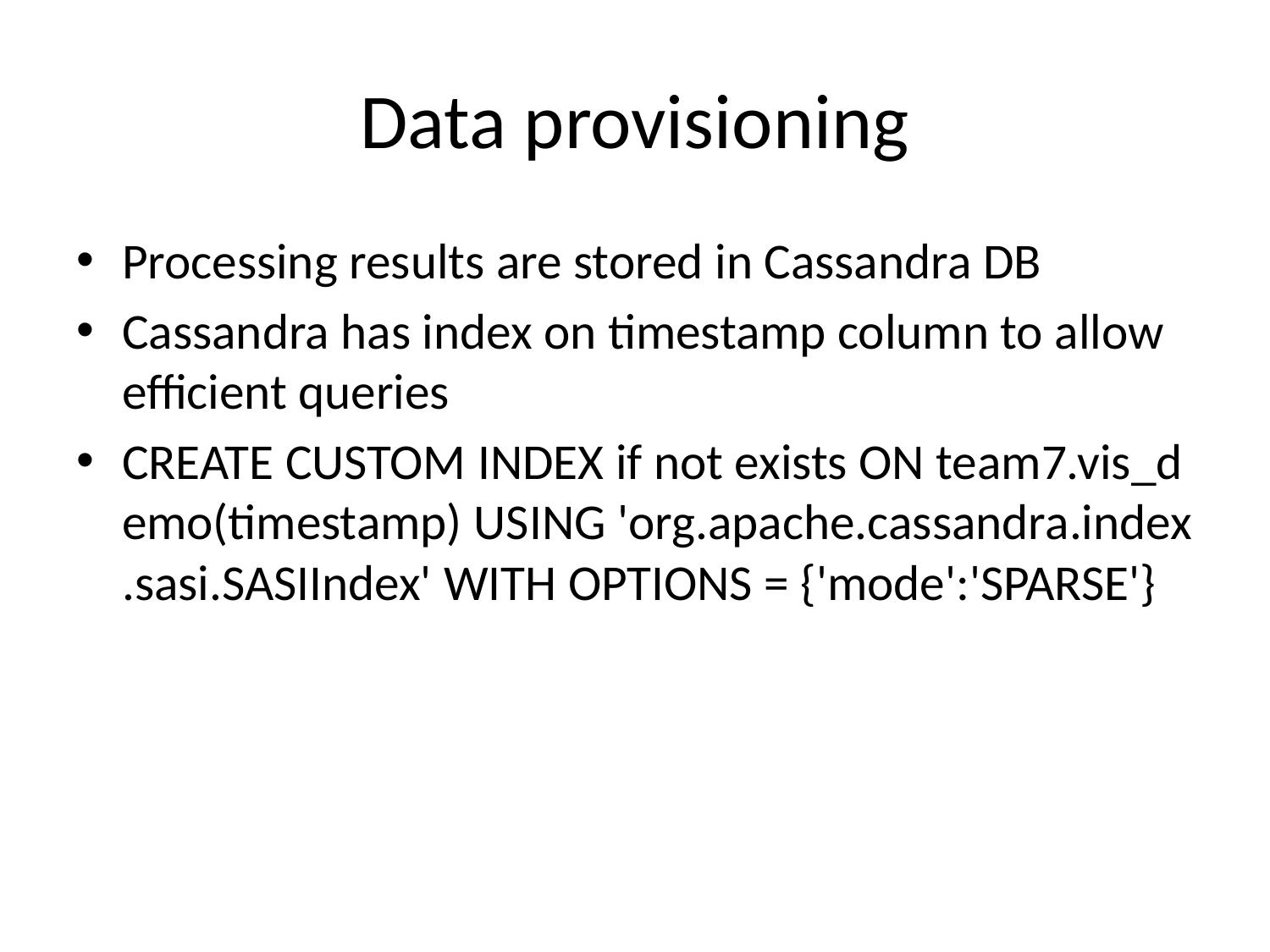

# Data provisioning
Processing results are stored in Cassandra DB
Cassandra has index on timestamp column to allow efficient queries
CREATE CUSTOM INDEX if not exists ON team7.vis_demo(timestamp) USING 'org.apache.cassandra.index.sasi.SASIIndex' WITH OPTIONS = {'mode':'SPARSE'}